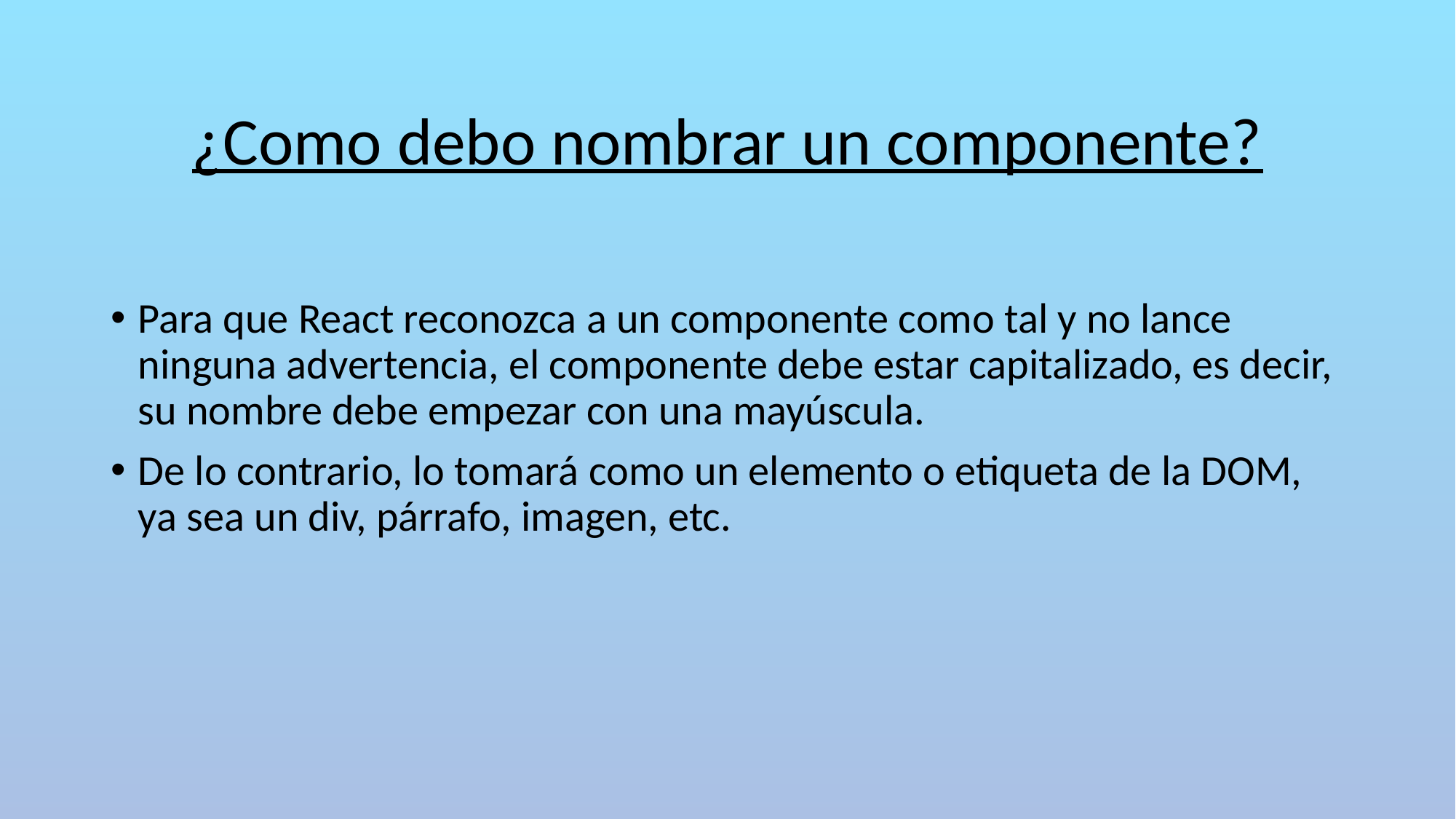

# ¿Como debo nombrar un componente?
Para que React reconozca a un componente como tal y no lance ninguna advertencia, el componente debe estar capitalizado, es decir, su nombre debe empezar con una mayúscula.
De lo contrario, lo tomará como un elemento o etiqueta de la DOM, ya sea un div, párrafo, imagen, etc.